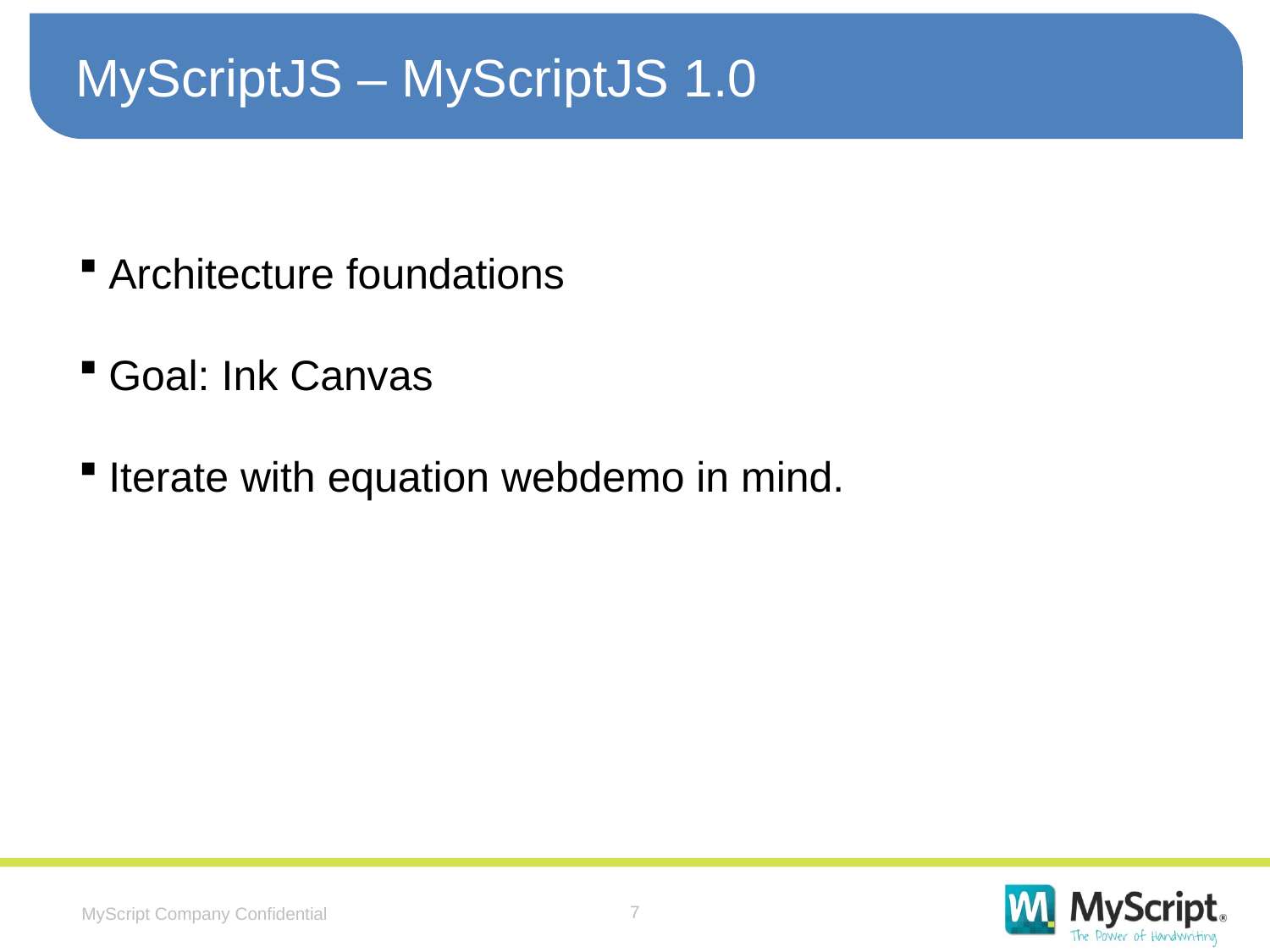

MyScriptJS – MyScriptJS 1.0

Architecture foundations
Goal: Ink Canvas
Iterate with equation webdemo in mind.